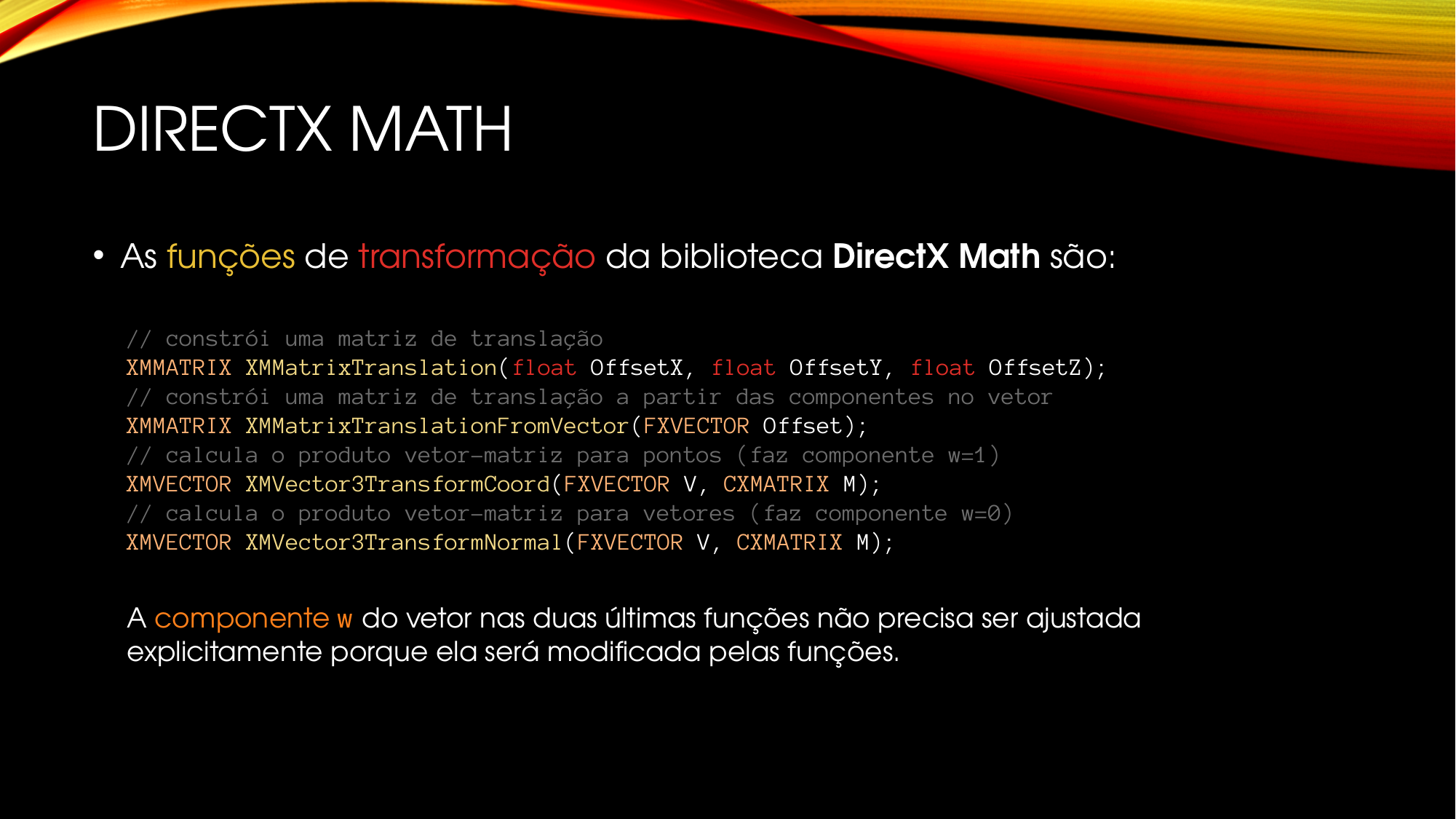

# DirectX Math
As funções de transformação da biblioteca DirectX Math são:
// constrói uma matriz de translação
XMMATRIX XMMatrixTranslation(float OffsetX, float OffsetY, float OffsetZ);
// constrói uma matriz de translação a partir das componentes no vetor
XMMATRIX XMMatrixTranslationFromVector(FXVECTOR Offset);
// calcula o produto vetor-matriz para pontos (faz componente w=1)
XMVECTOR XMVector3TransformCoord(FXVECTOR V, CXMATRIX M);
// calcula o produto vetor-matriz para vetores (faz componente w=0)
XMVECTOR XMVector3TransformNormal(FXVECTOR V, CXMATRIX M);
A componente w do vetor nas duas últimas funções não precisa ser ajustada explicitamente porque ela será modificada pelas funções.